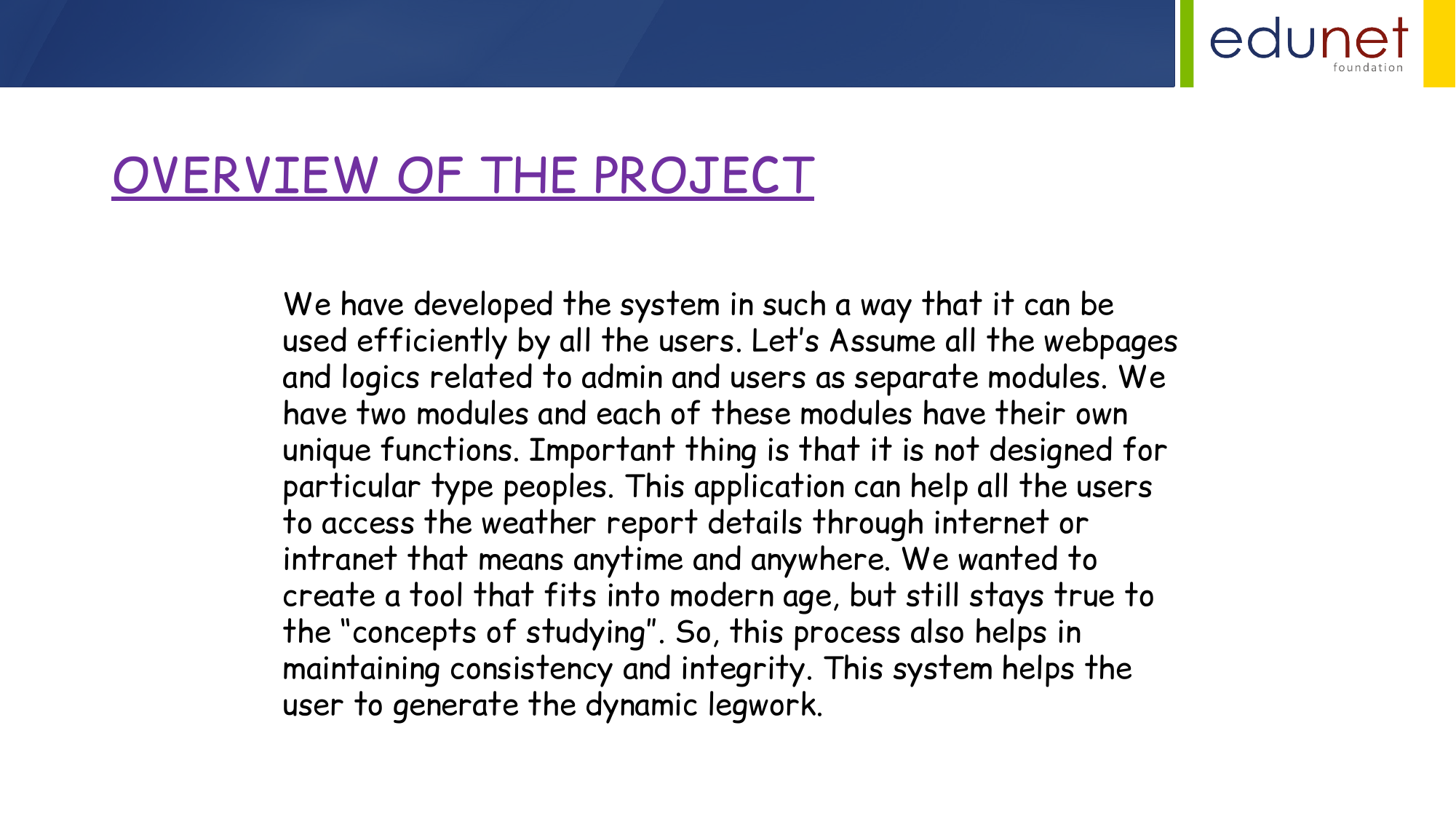

OVERVIEW OF THE PROJECT
We have developed the system in such a way that it can be used efficiently by all the users. Let’s Assume all the webpages and logics related to admin and users as separate modules. We have two modules and each of these modules have their own unique functions. Important thing is that it is not designed for particular type peoples. This application can help all the users to access the weather report details through internet or intranet that means anytime and anywhere. We wanted to create a tool that fits into modern age, but still stays true to the “concepts of studying”. So, this process also helps in maintaining consistency and integrity. This system helps the user to generate the dynamic legwork.